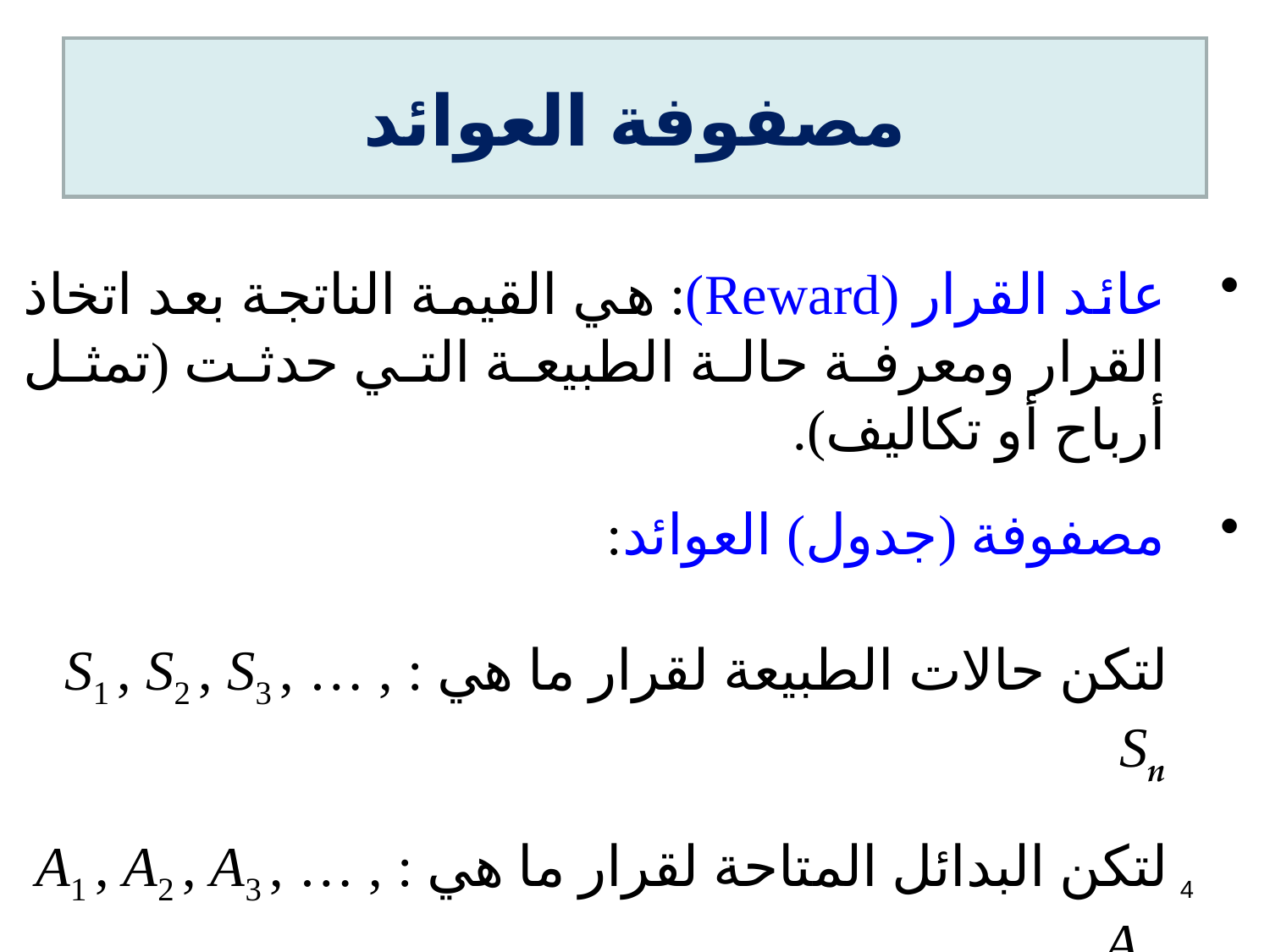

# مصفوفة العوائد
عائد القرار (Reward): هي القيمة الناتجة بعد اتخاذ القرار ومعرفة حالة الطبيعة التي حدثت (تمثل أرباح أو تكاليف).

مصفوفة (جدول) العوائد:
     لتكن حالات الطبيعة لقرار ما هي : S1 , S2 , S3 , … , Sn

     لتكن البدائل المتاحة لقرار ما هي : A1 , A2 , A3 , … , Am

     وليكن العائد من اختيار البديل i   وحدوث حالة الطبيعة  j  = rij

4